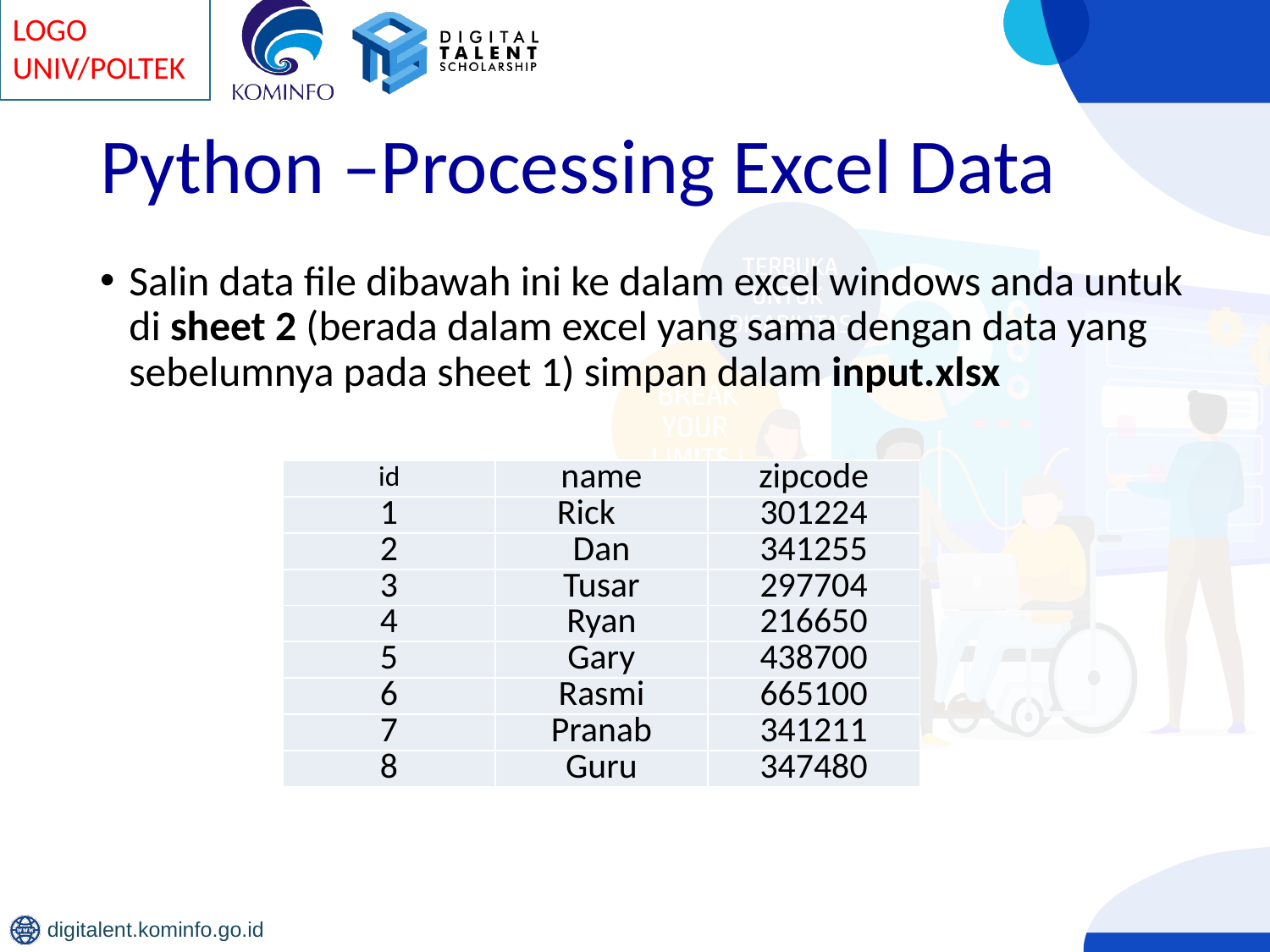

# Python –Processing Excel Data
Salin data file dibawah ini ke dalam excel windows anda untuk di sheet 2 (berada dalam excel yang sama dengan data yang sebelumnya pada sheet 1) simpan dalam input.xlsx
| id | name | zipcode |
| --- | --- | --- |
| 1 | Rick | 301224 |
| 2 | Dan | 341255 |
| 3 | Tusar | 297704 |
| 4 | Ryan | 216650 |
| 5 | Gary | 438700 |
| 6 | Rasmi | 665100 |
| 7 | Pranab | 341211 |
| 8 | Guru | 347480 |